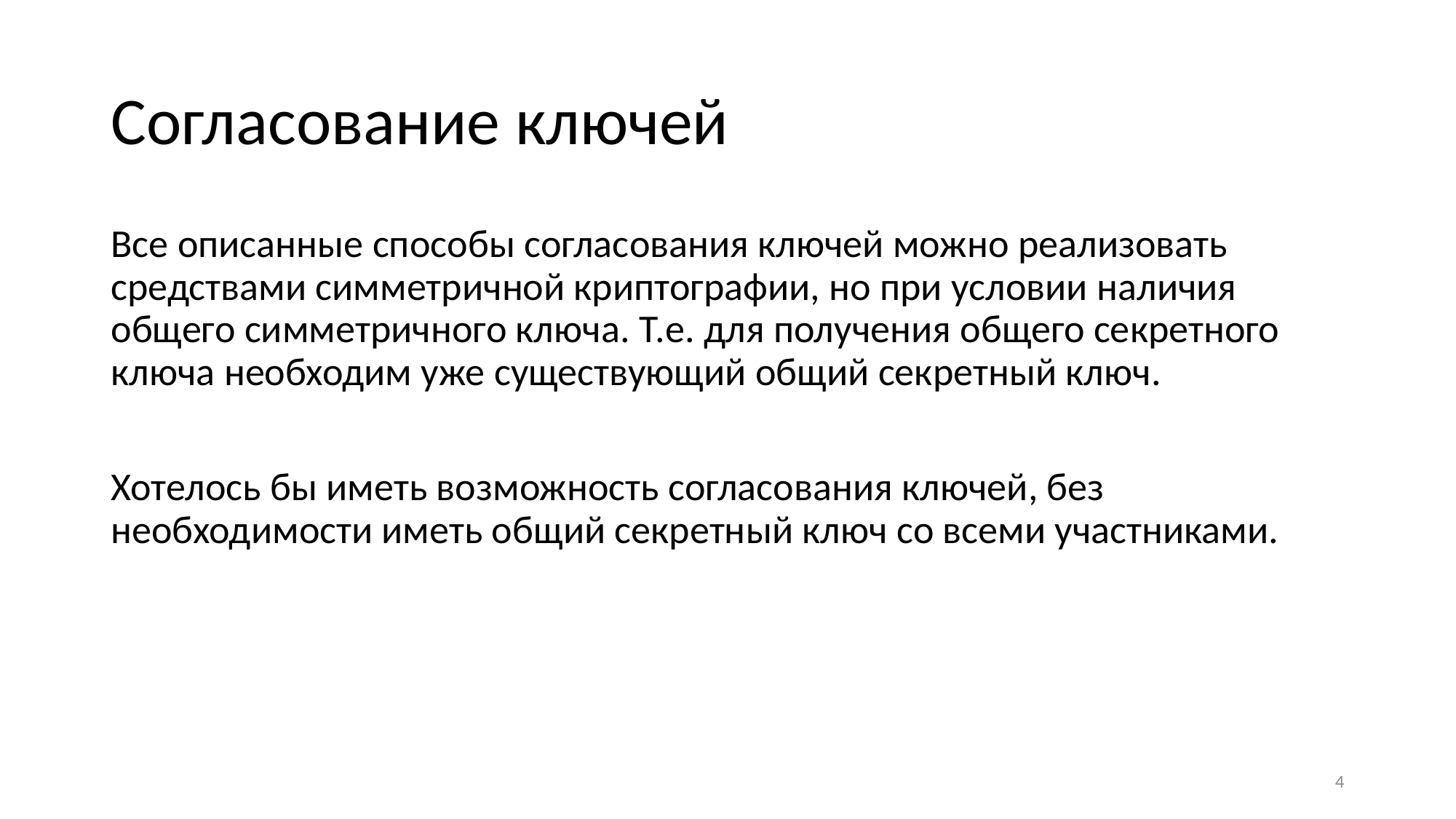

# Согласование ключей
Все описанные способы согласования ключей можно реализовать средствами симметричной криптографии, но при условии наличия общего симметричного ключа. Т.е. для получения общего секретного ключа необходим уже существующий общий секретный ключ.

Хотелось бы иметь возможность согласования ключей, без необходимости иметь общий секретный ключ со всеми участниками.
4